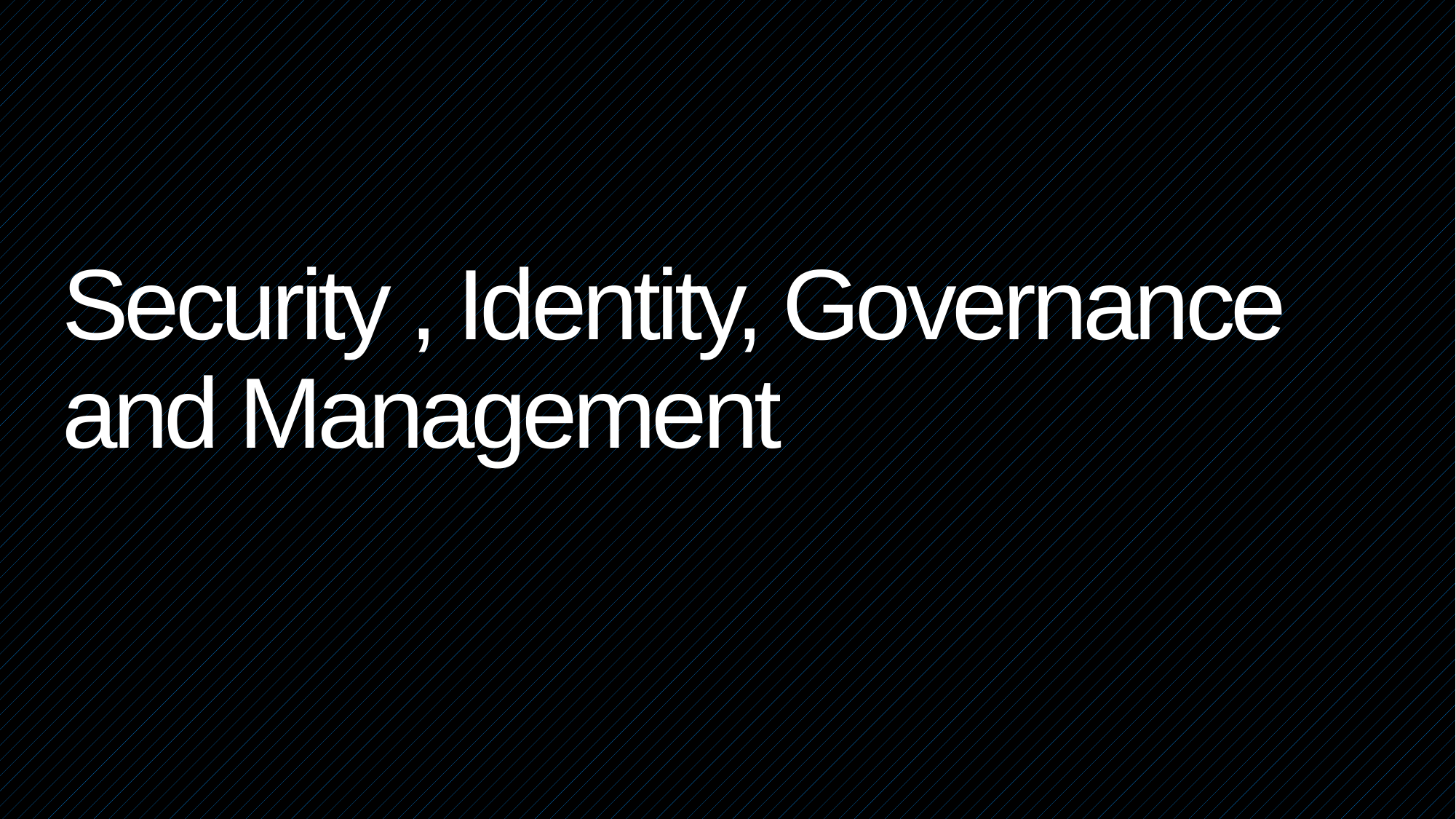

# Security , Identity, Governance and Management